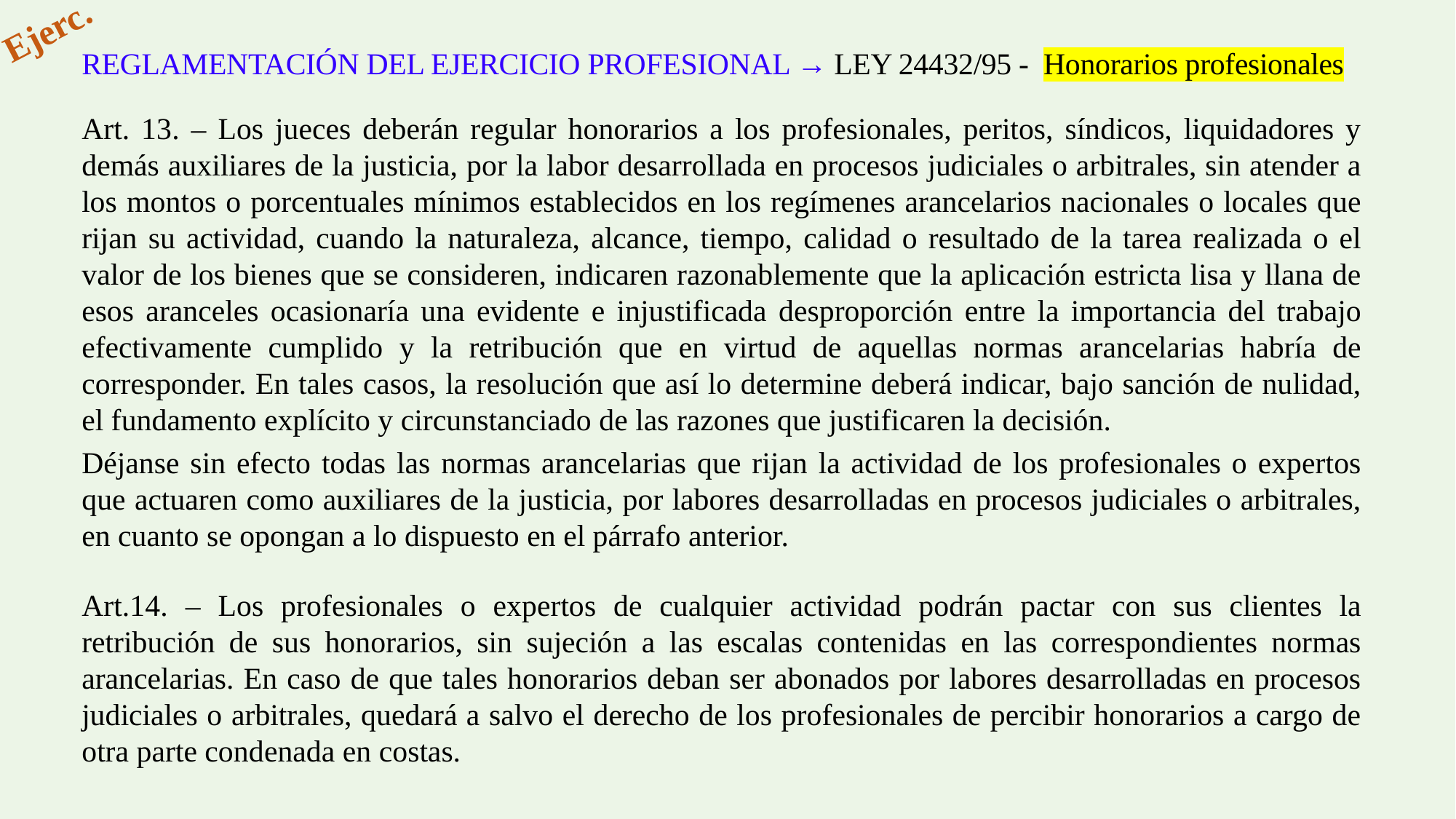

Ejerc.
REGLAMENTACIÓN DEL EJERCICIO PROFESIONAL → LEY 24432/95 -  Honorarios profesionales
Art. 13. – Los jueces deberán regular honorarios a los profesionales, peritos, síndicos, liquidadores y demás auxiliares de la justicia, por la labor desarrollada en procesos judiciales o arbitrales, sin atender a los montos o porcentuales mínimos establecidos en los regímenes arancelarios nacionales o locales que rijan su actividad, cuando la naturaleza, alcance, tiempo, calidad o resultado de la tarea realizada o el valor de los bienes que se consideren, indicaren razonablemente que la aplicación estricta lisa y llana de esos aranceles ocasionaría una evidente e injustificada desproporción entre la importancia del trabajo efectivamente cumplido y la retribución que en virtud de aquellas normas arancelarias habría de corresponder. En tales casos, la resolución que así lo determine deberá indicar, bajo sanción de nulidad, el fundamento explícito y circunstanciado de las razones que justificaren la decisión.
Déjanse sin efecto todas las normas arancelarias que rijan la actividad de los profesionales o expertos que actuaren como auxiliares de la justicia, por labores desarrolladas en procesos judiciales o arbitrales, en cuanto se opongan a lo dispuesto en el párrafo anterior.

Art.14. – Los profesionales o expertos de cualquier actividad podrán pactar con sus clientes la retribución de sus honorarios, sin sujeción a las escalas contenidas en las correspondientes normas arancelarias. En caso de que tales honorarios deban ser abonados por labores desarrolladas en procesos judiciales o arbitrales, quedará a salvo el derecho de los profesionales de percibir honorarios a cargo de otra parte condenada en costas.